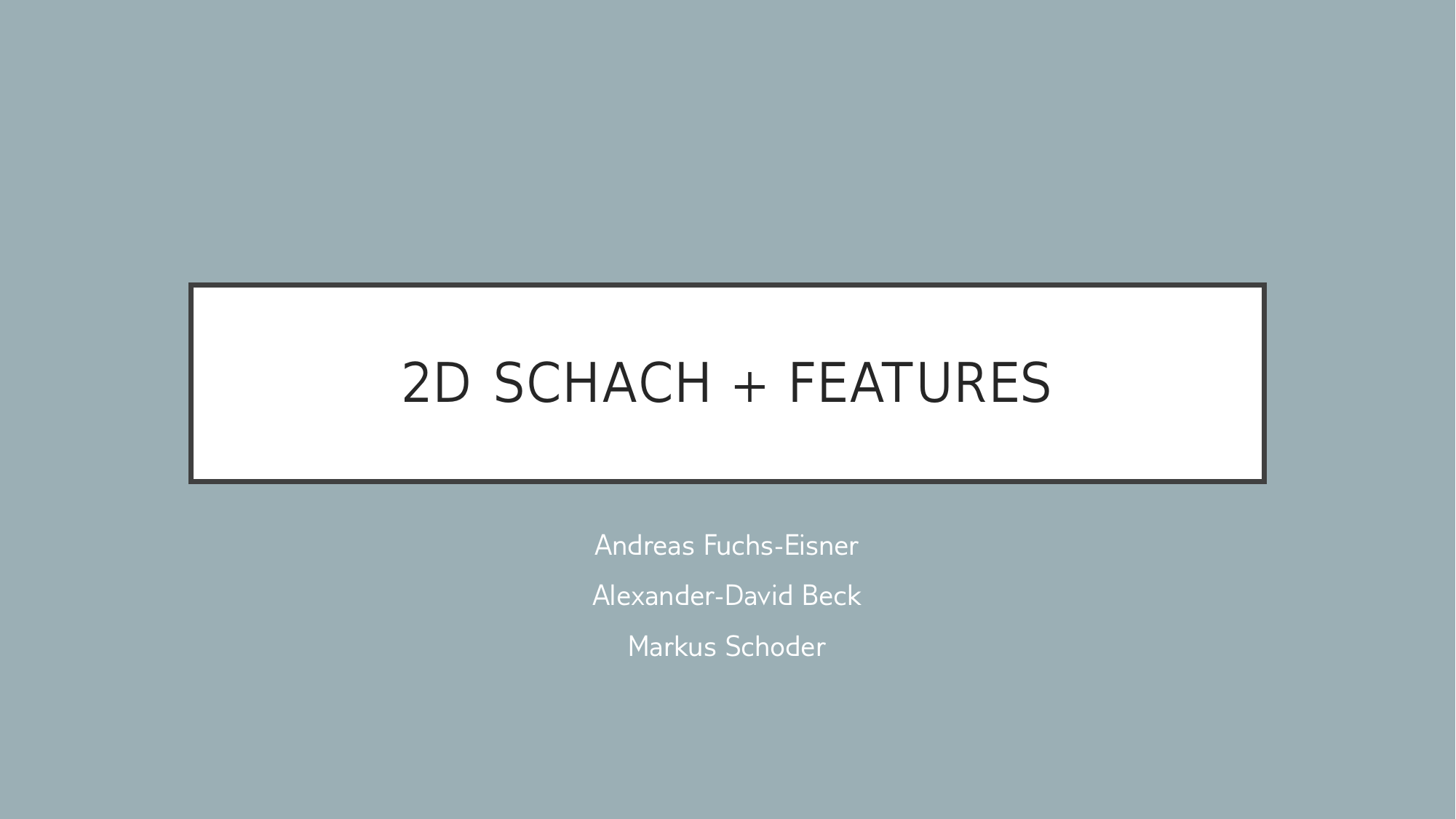

# 2d Schach + Features
Andreas Fuchs-Eisner
Alexander-David Beck
Markus Schoder